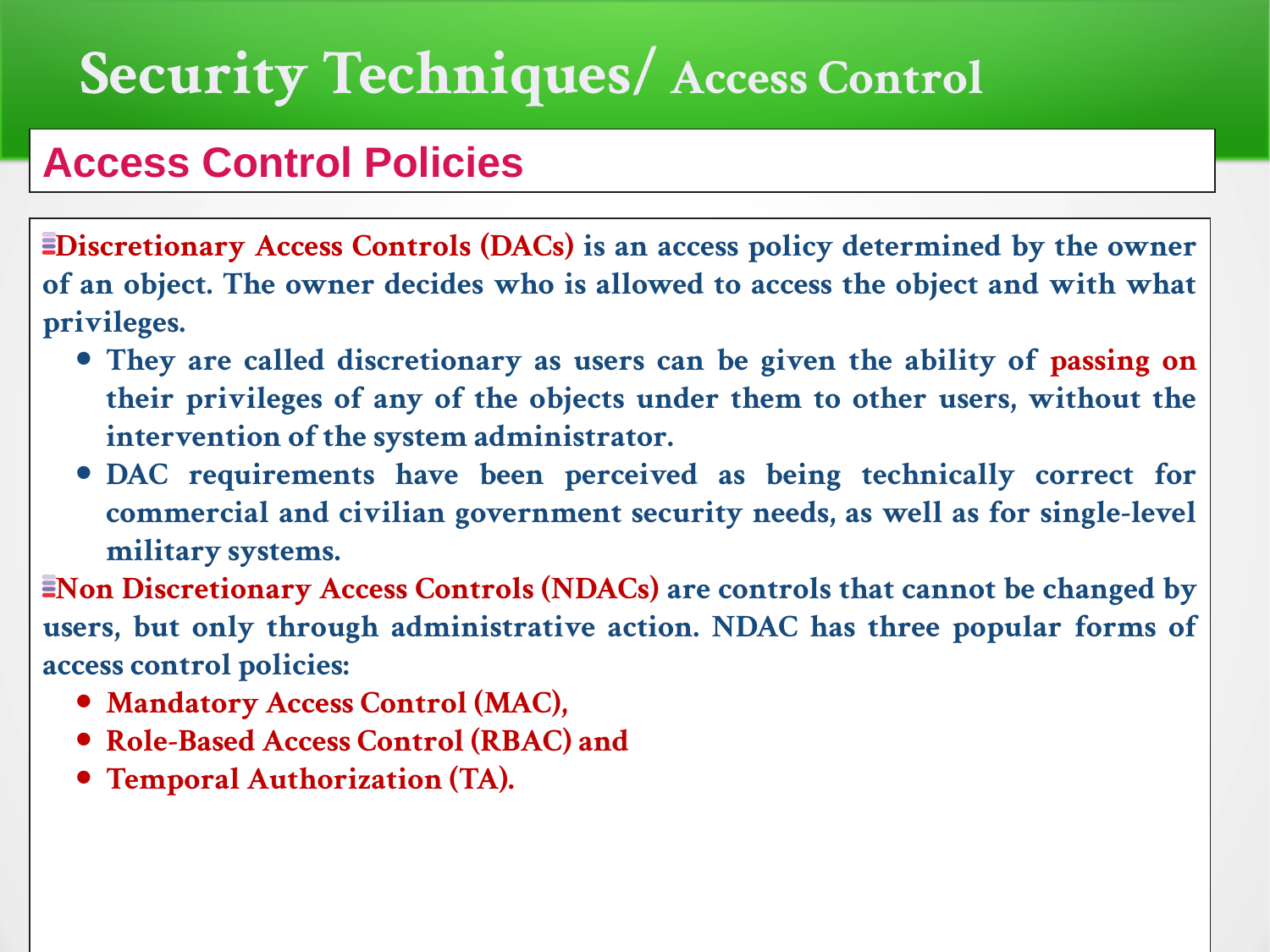

Security Techniques/ Access Control
Access Control Policies
Discretionary Access Controls (DACs) is an access policy determined by the owner of an object. The owner decides who is allowed to access the object and with what privileges.
They are called discretionary as users can be given the ability of passing on their privileges of any of the objects under them to other users, without the intervention of the system administrator.
DAC requirements have been perceived as being technically correct for commercial and civilian government security needs, as well as for single-level military systems.
Non Discretionary Access Controls (NDACs) are controls that cannot be changed by users, but only through administrative action. NDAC has three popular forms of access control policies:
Mandatory Access Control (MAC),
Role-Based Access Control (RBAC) and
Temporal Authorization (TA).